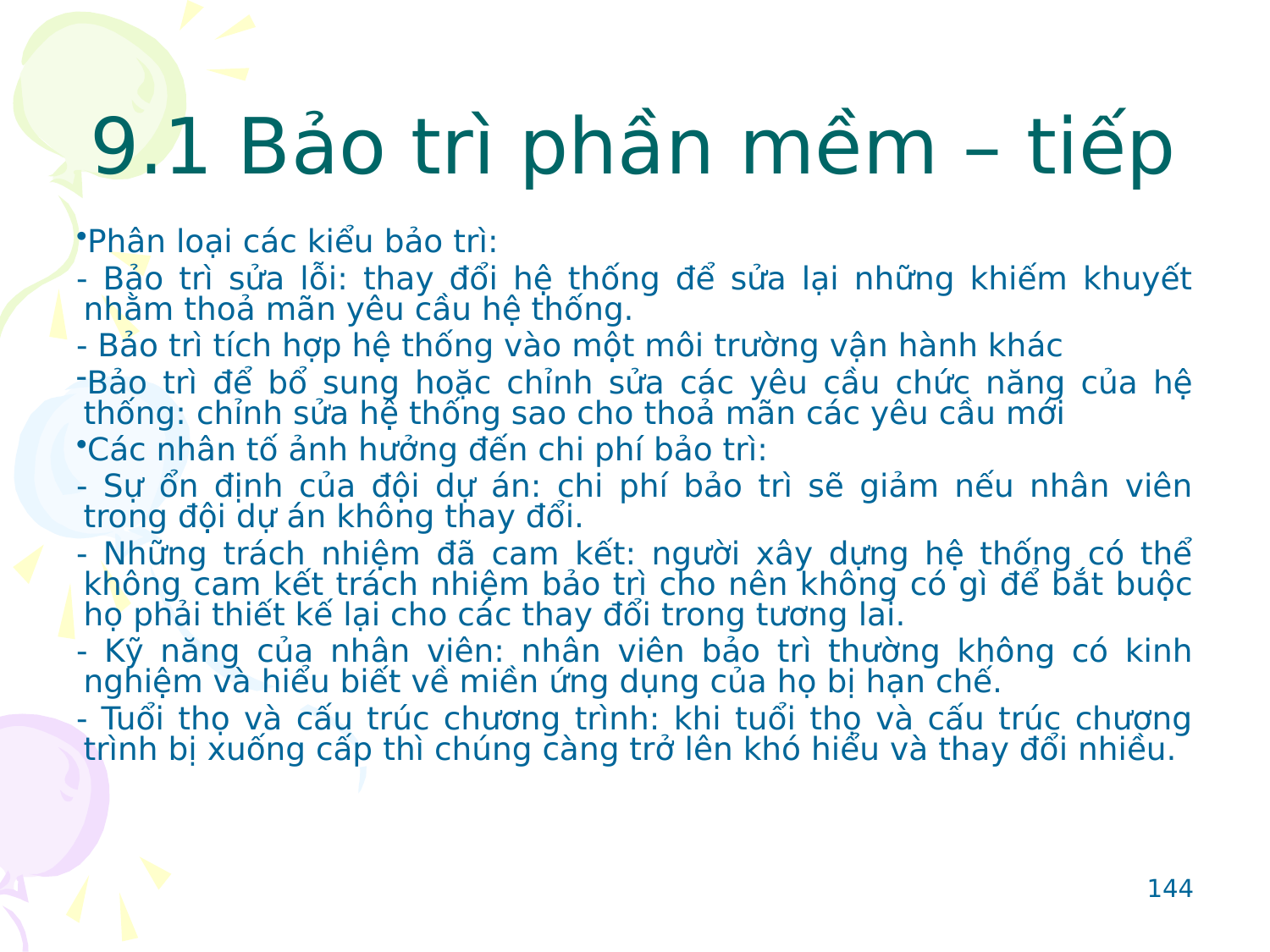

# 9.1 Bảo trì phần mềm – tiếp
Phân loại các kiểu bảo trì:
- Bảo trì sửa lỗi: thay đổi hệ thống để sửa lại những khiếm khuyết nhằm thoả mãn yêu cầu hệ thống.
- Bảo trì tích hợp hệ thống vào một môi trường vận hành khác
Bảo trì để bổ sung hoặc chỉnh sửa các yêu cầu chức năng của hệ thống: chỉnh sửa hệ thống sao cho thoả mãn các yêu cầu mới
Các nhân tố ảnh hưởng đến chi phí bảo trì:
- Sự ổn định của đội dự án: chi phí bảo trì sẽ giảm nếu nhân viên trong đội dự án không thay đổi.
- Những trách nhiệm đã cam kết: người xây dựng hệ thống có thể không cam kết trách nhiệm bảo trì cho nên không có gì để bắt buộc họ phải thiết kế lại cho các thay đổi trong tương lai.
- Kỹ năng của nhân viên: nhân viên bảo trì thường không có kinh nghiệm và hiểu biết về miền ứng dụng của họ bị hạn chế.
- Tuổi thọ và cấu trúc chương trình: khi tuổi thọ và cấu trúc chương trình bị xuống cấp thì chúng càng trở lên khó hiểu và thay đổi nhiều.
144